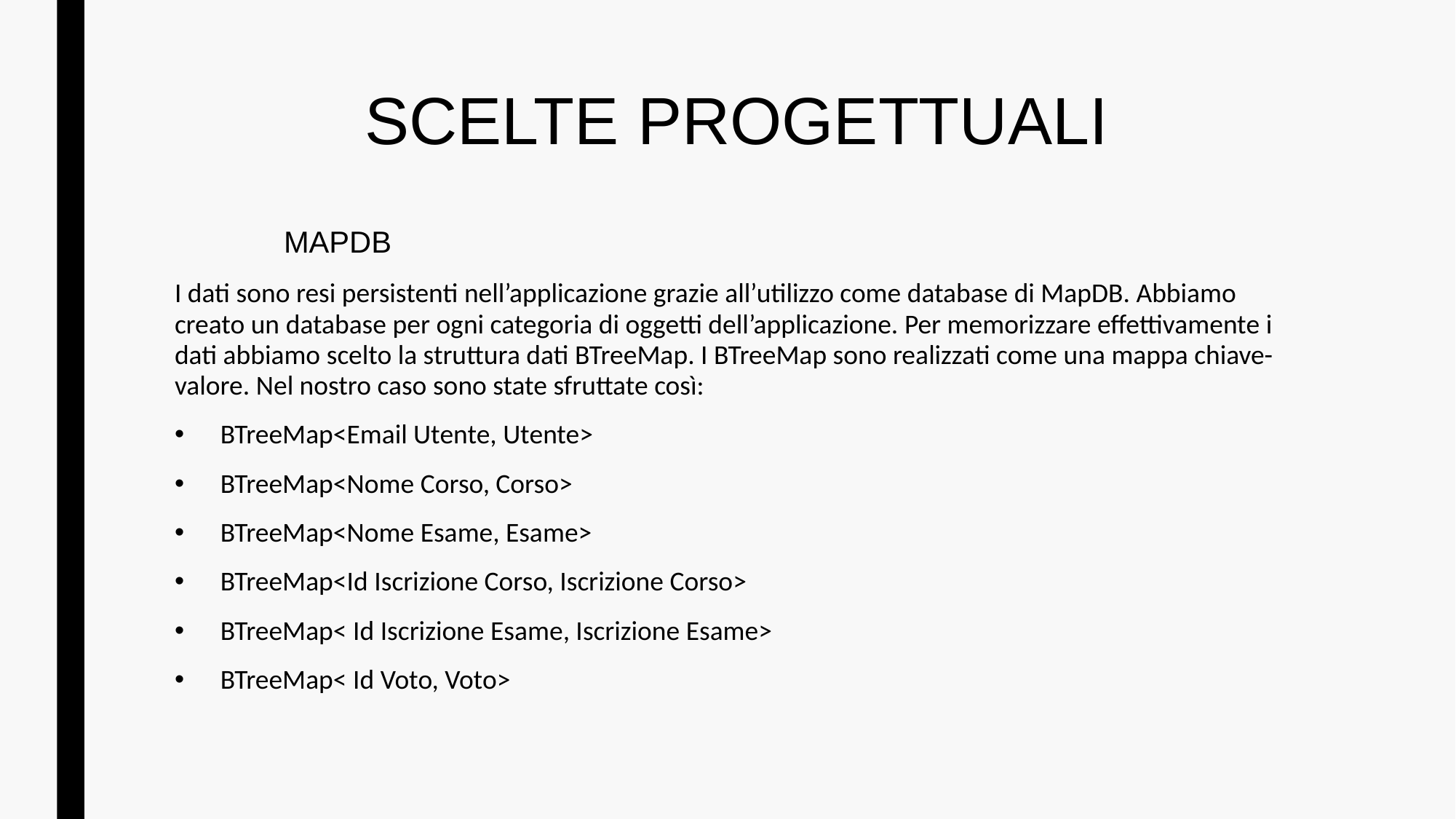

# SCELTE PROGETTUALI
	MAPDB
I dati sono resi persistenti nell’applicazione grazie all’utilizzo come database di MapDB. Abbiamo creato un database per ogni categoria di oggetti dell’applicazione. Per memorizzare effettivamente i dati abbiamo scelto la struttura dati BTreeMap. I BTreeMap sono realizzati come una mappa chiave-valore. Nel nostro caso sono state sfruttate così:
BTreeMap<Email Utente, Utente>
BTreeMap<Nome Corso, Corso>
BTreeMap<Nome Esame, Esame>
BTreeMap<Id Iscrizione Corso, Iscrizione Corso>
BTreeMap< Id Iscrizione Esame, Iscrizione Esame>
BTreeMap< Id Voto, Voto>